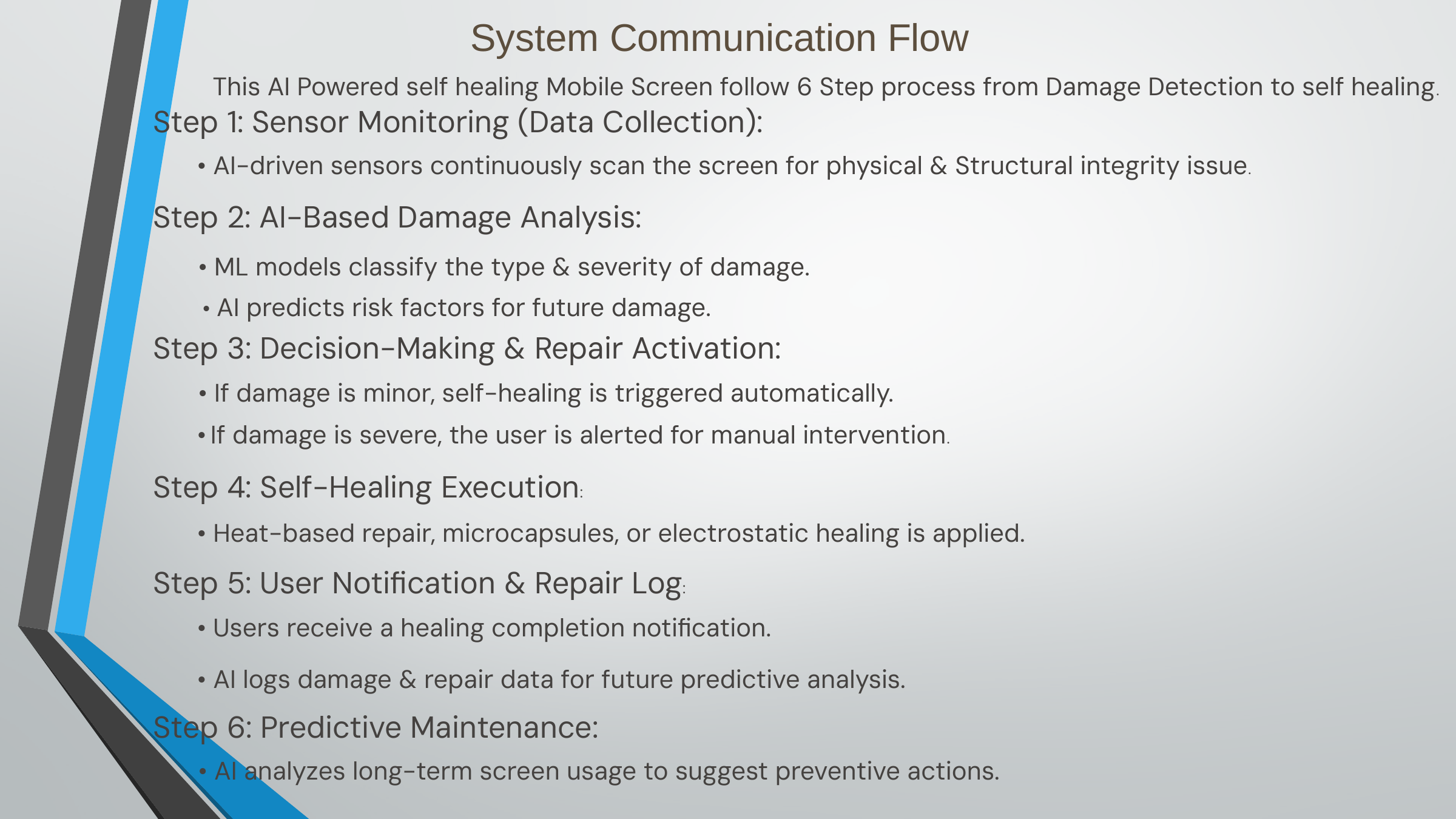

System Communication Flow
This AI Powered self healing Mobile Screen follow 6 Step process from Damage Detection to self healing.
Step 1: Sensor Monitoring (Data Collection):
• AI-driven sensors continuously scan the screen for physical & Structural integrity issue.
Step 2: AI-Based Damage Analysis:
• ML models classify the type & severity of damage.
 • AI predicts risk factors for future damage.
Step 3: Decision-Making & Repair Activation:
• If damage is minor, self-healing is triggered automatically.
• If damage is severe, the user is alerted for manual intervention.
Step 4: Self-Healing Execution:
• Heat-based repair, microcapsules, or electrostatic healing is applied.
Step 5: User Notification & Repair Log:
• Users receive a healing completion notification.
• AI logs damage & repair data for future predictive analysis.
Step 6: Predictive Maintenance:
• AI analyzes long-term screen usage to suggest preventive actions.